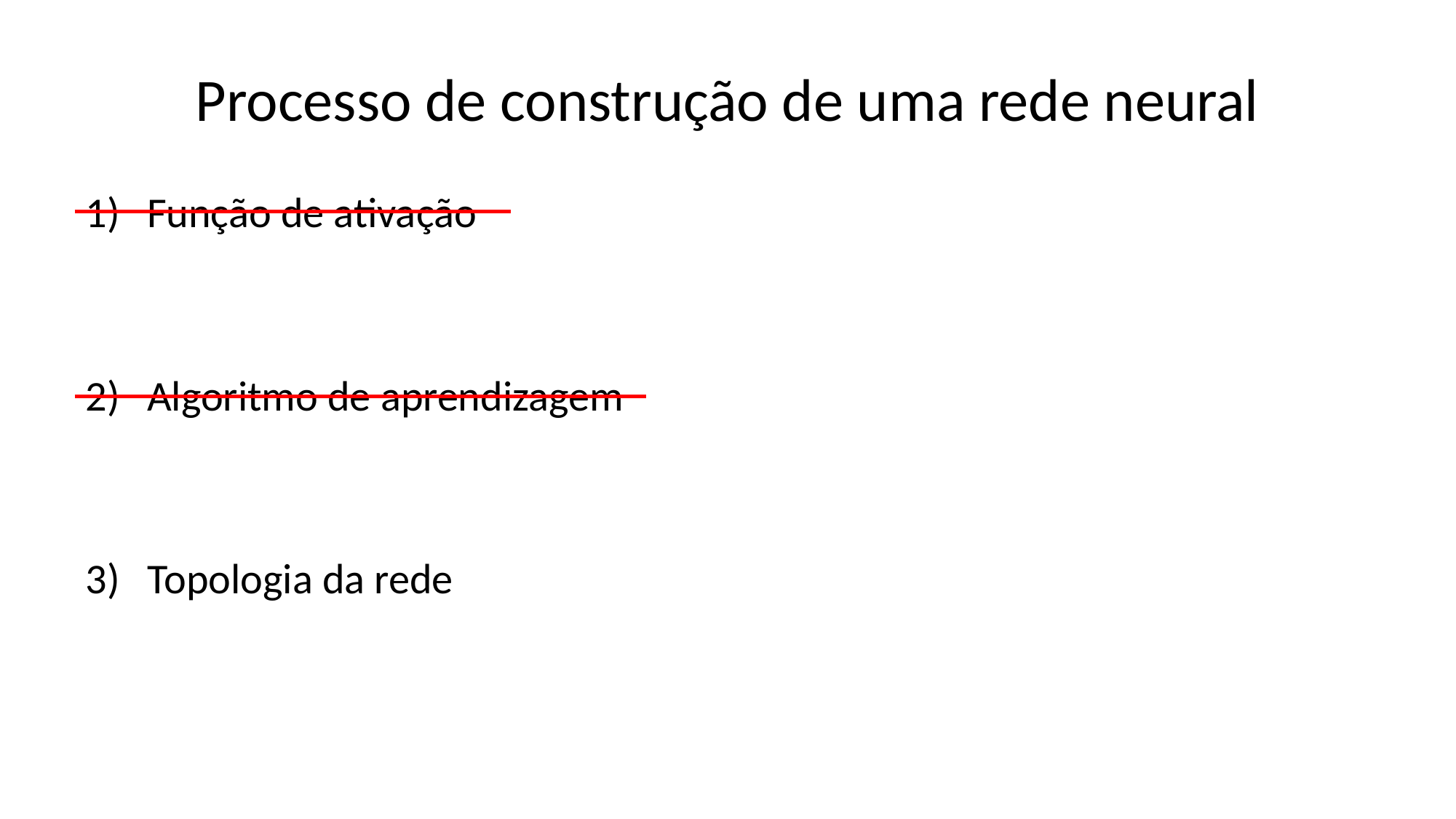

# Processo de construção de uma rede neural
Função de ativação

Algoritmo de aprendizagem

Topologia da rede